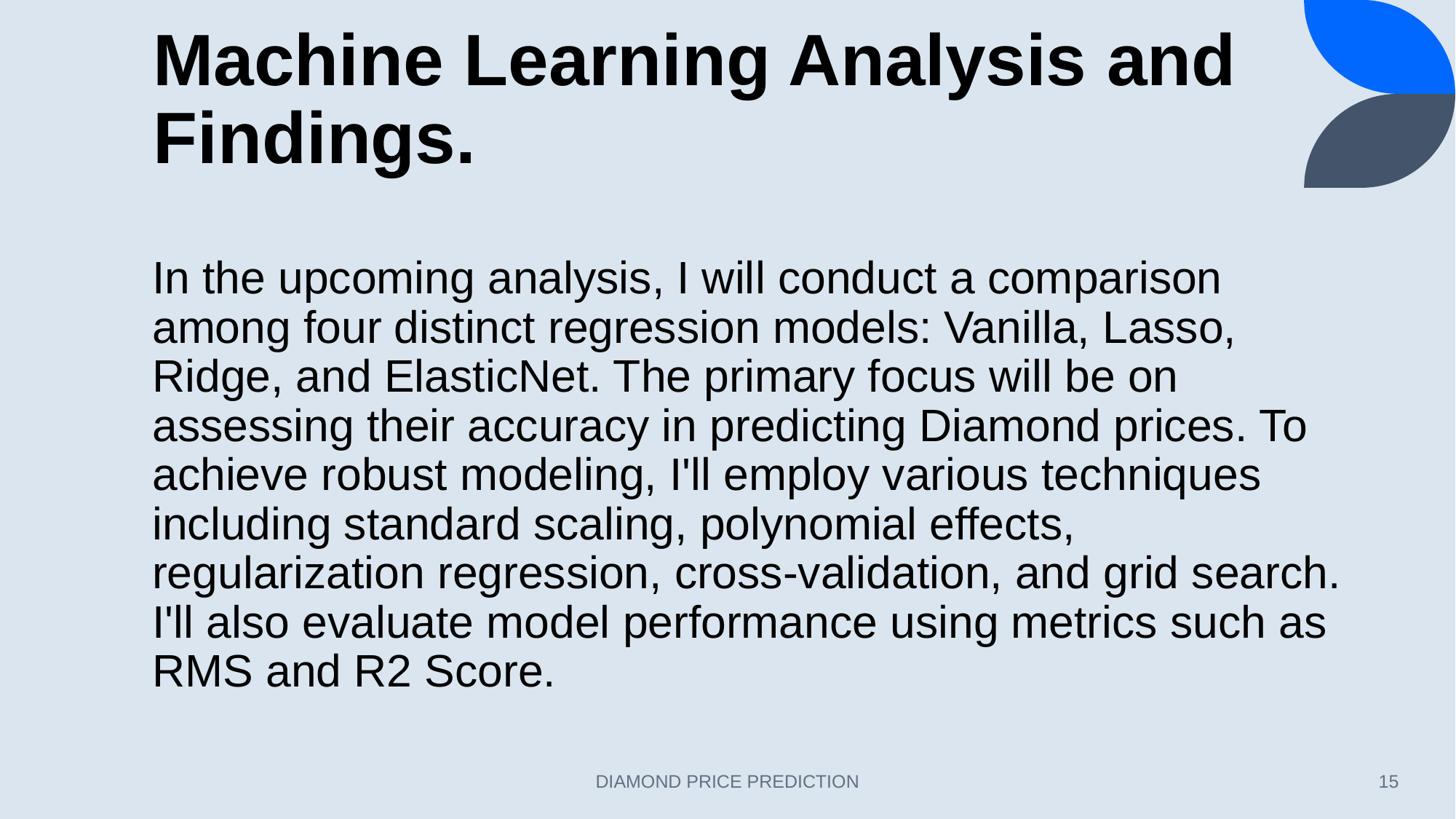

# Machine Learning Analysis and Findings.
In the upcoming analysis, I will conduct a comparison among four distinct regression models: Vanilla, Lasso, Ridge, and ElasticNet. The primary focus will be on assessing their accuracy in predicting Diamond prices. To achieve robust modeling, I'll employ various techniques including standard scaling, polynomial effects, regularization regression, cross-validation, and grid search. I'll also evaluate model performance using metrics such as RMS and R2 Score.
DIAMOND PRICE PREDICTION
15